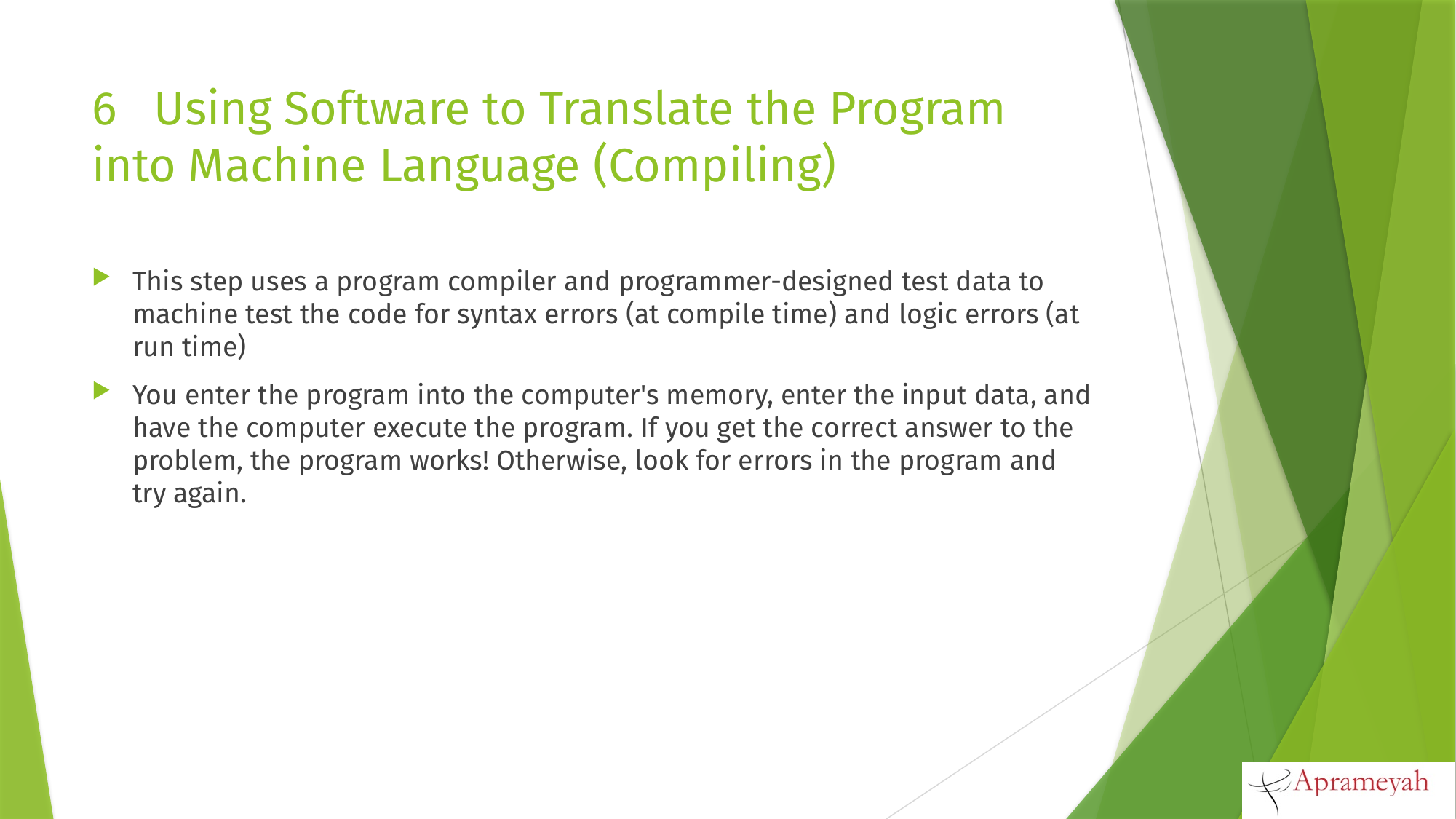

# 6   Using Software to Translate the Program into Machine Language (Compiling)
This step uses a program compiler and programmer-designed test data to machine test the code for syntax errors (at compile time) and logic errors (at run time)
You enter the program into the computer's memory, enter the input data, and have the computer execute the program. If you get the correct answer to the problem, the program works! Otherwise, look for errors in the program and try again.